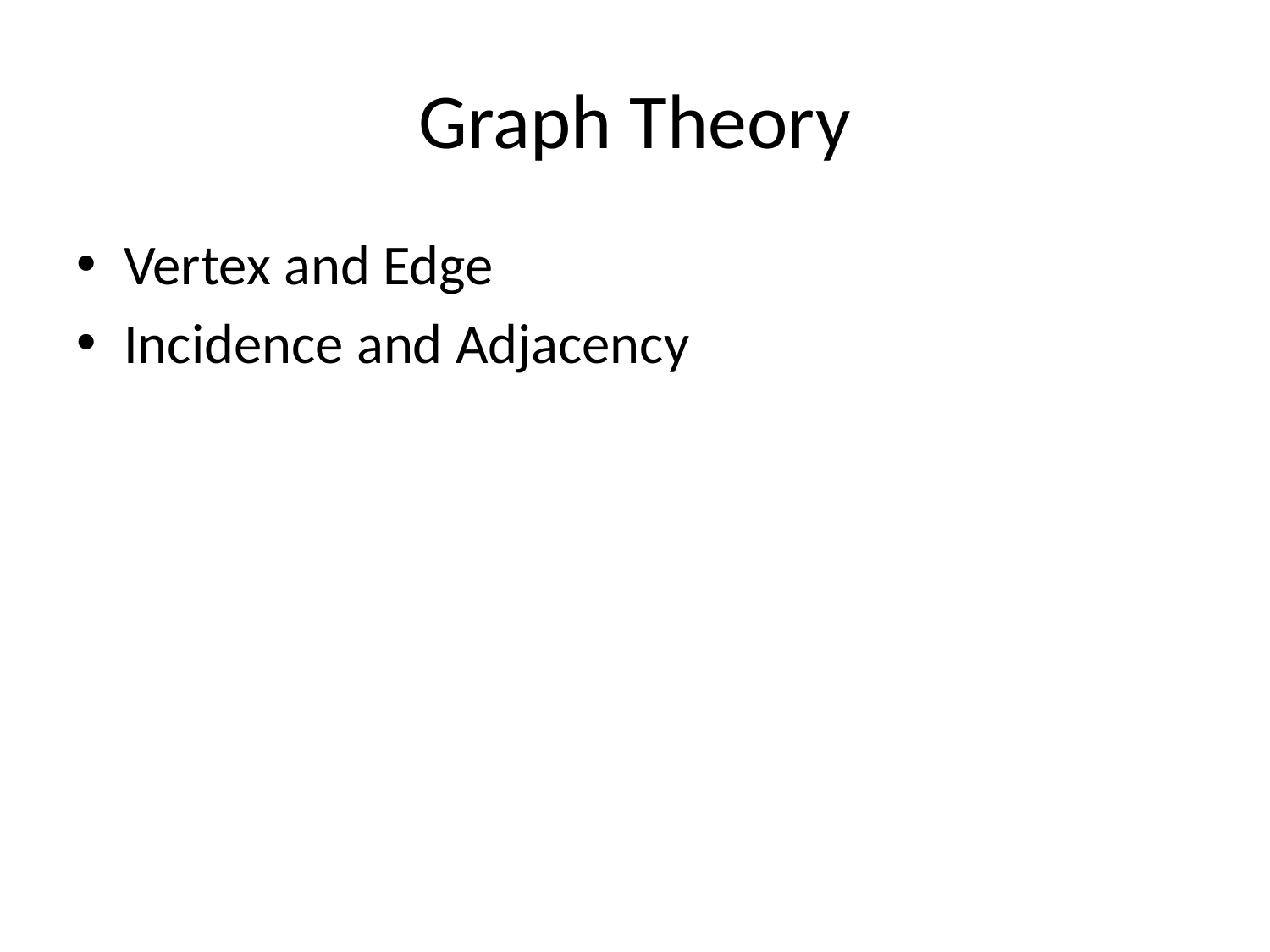

# Graph Theory
Vertex and Edge
Incidence and Adjacency